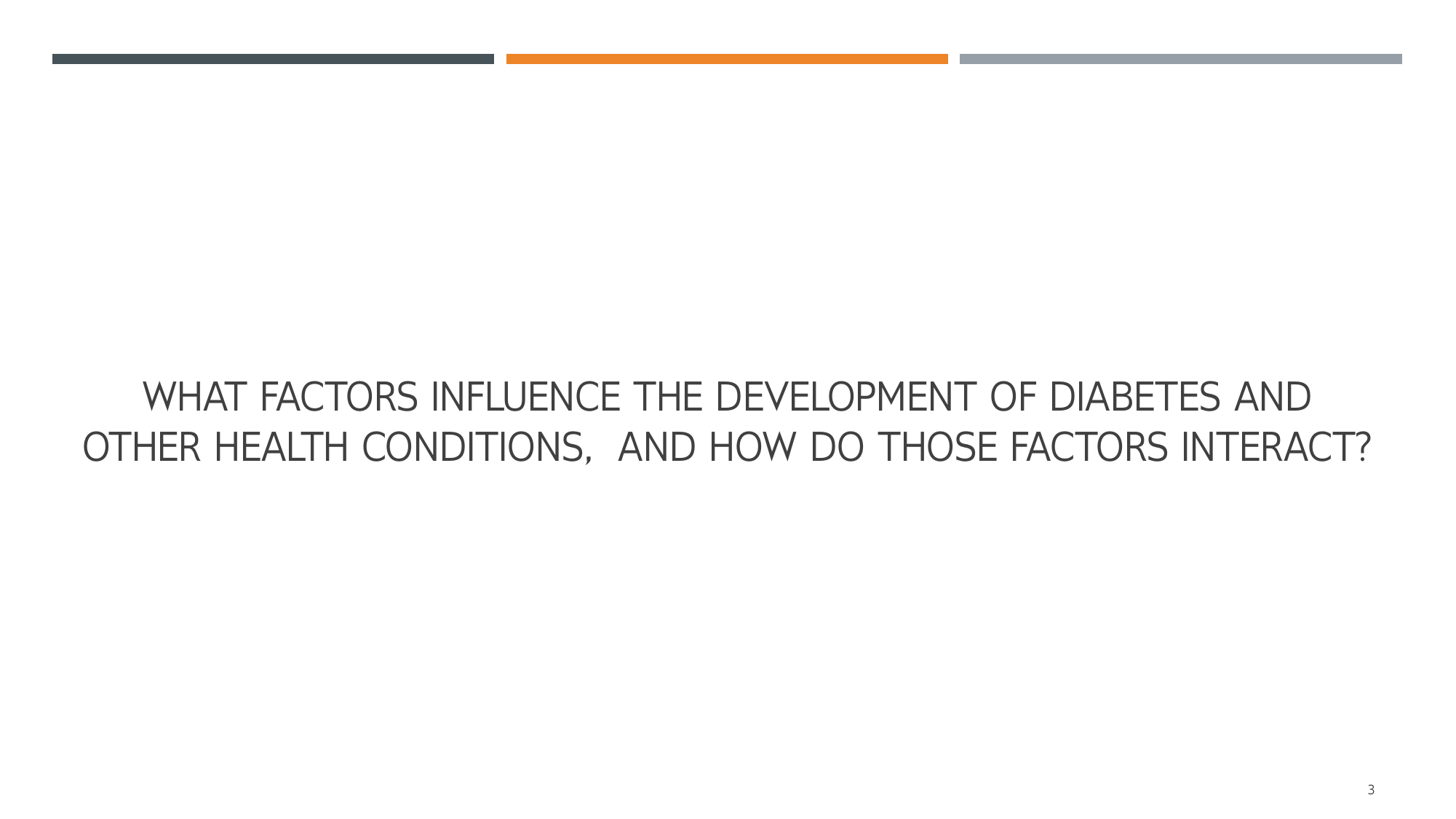

# WHAT FACTORS INFLUENCE THE DEVELOPMENT OF DIABETES AND OTHER health conditions,  and how do those factors interact?

3